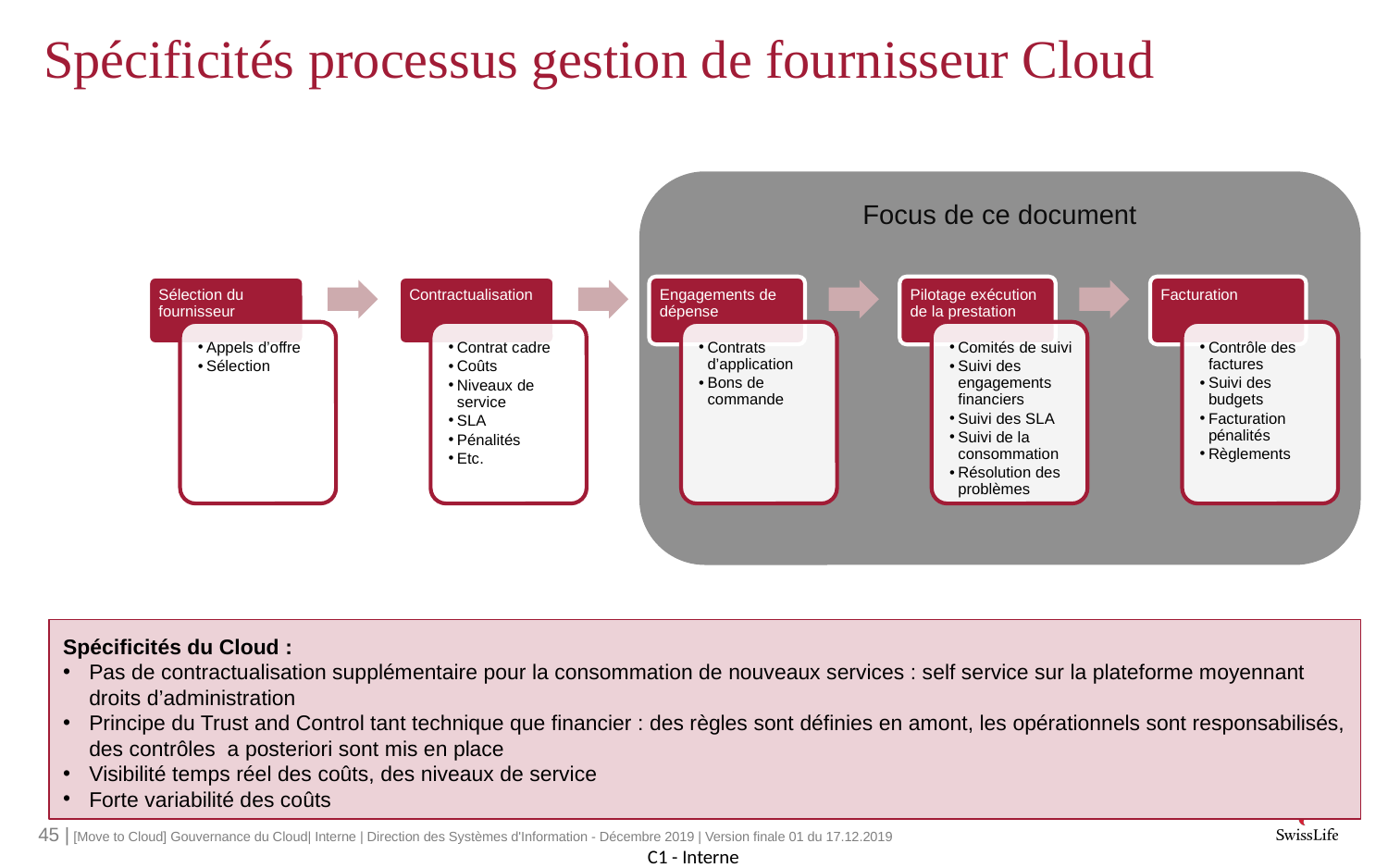

# Spécificités processus gestion de fournisseur Cloud
Focus de ce document
Sélection du fournisseur
Appels d’offre
Sélection

Contractualisation
Contrat cadre
Coûts
Niveaux de service
SLA
Pénalités
Etc.

Engagements de dépense
Contrats d’application
Bons de commande

Pilotage exécution de la prestation
Comités de suivi
Suivi des engagements financiers
Suivi des SLA
Suivi de la consommation
Résolution des problèmes

Facturation
Contrôle des factures
Suivi des budgets
Facturation pénalités
Règlements

Spécificités du Cloud :
Pas de contractualisation supplémentaire pour la consommation de nouveaux services : self service sur la plateforme moyennant droits d’administration
Principe du Trust and Control tant technique que financier : des règles sont définies en amont, les opérationnels sont responsabilisés, des contrôles  a posteriori sont mis en place
Visibilité temps réel des coûts, des niveaux de service
Forte variabilité des coûts